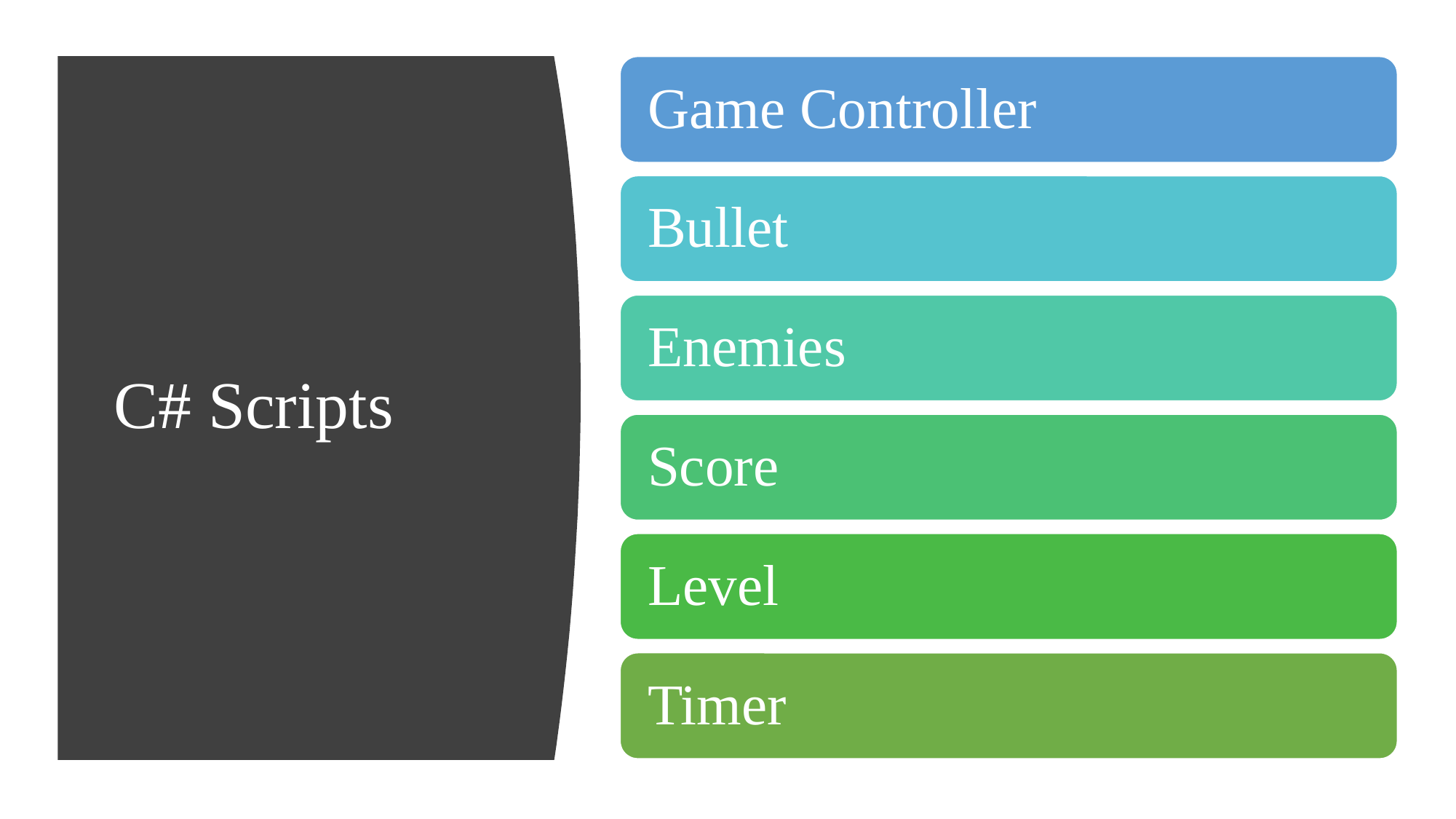

Game Controller
Bullet
Enemies
Score
Level
Timer

# C# Scripts